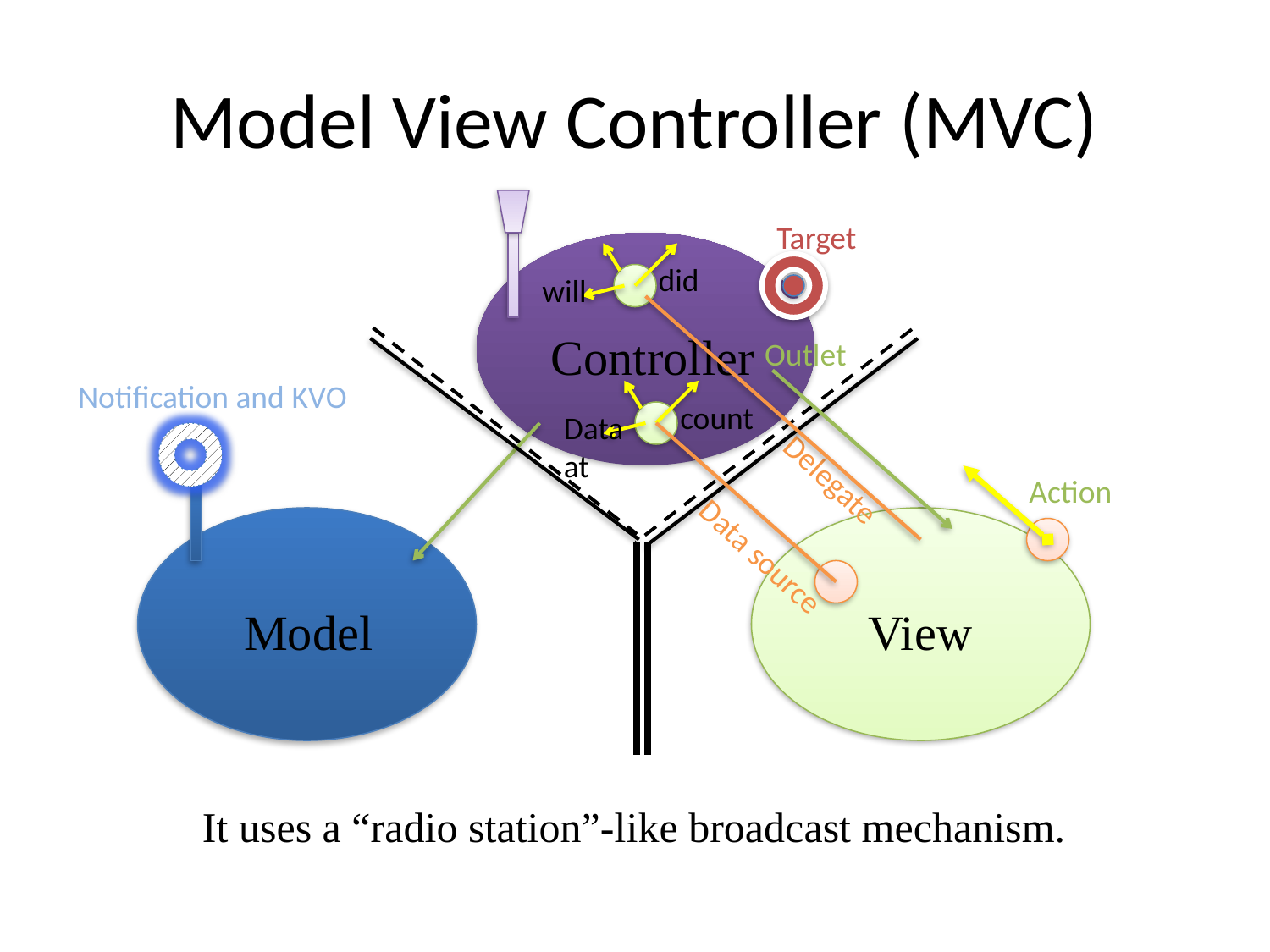

Model View Controller (MVC)

Target

did
will

Controller

Outlet
Notification and KVO
count
Data
at

Delegate
Action

Data source

Model
Model

Model

View
View

It uses a “radio station”-like broadcast mechanism.